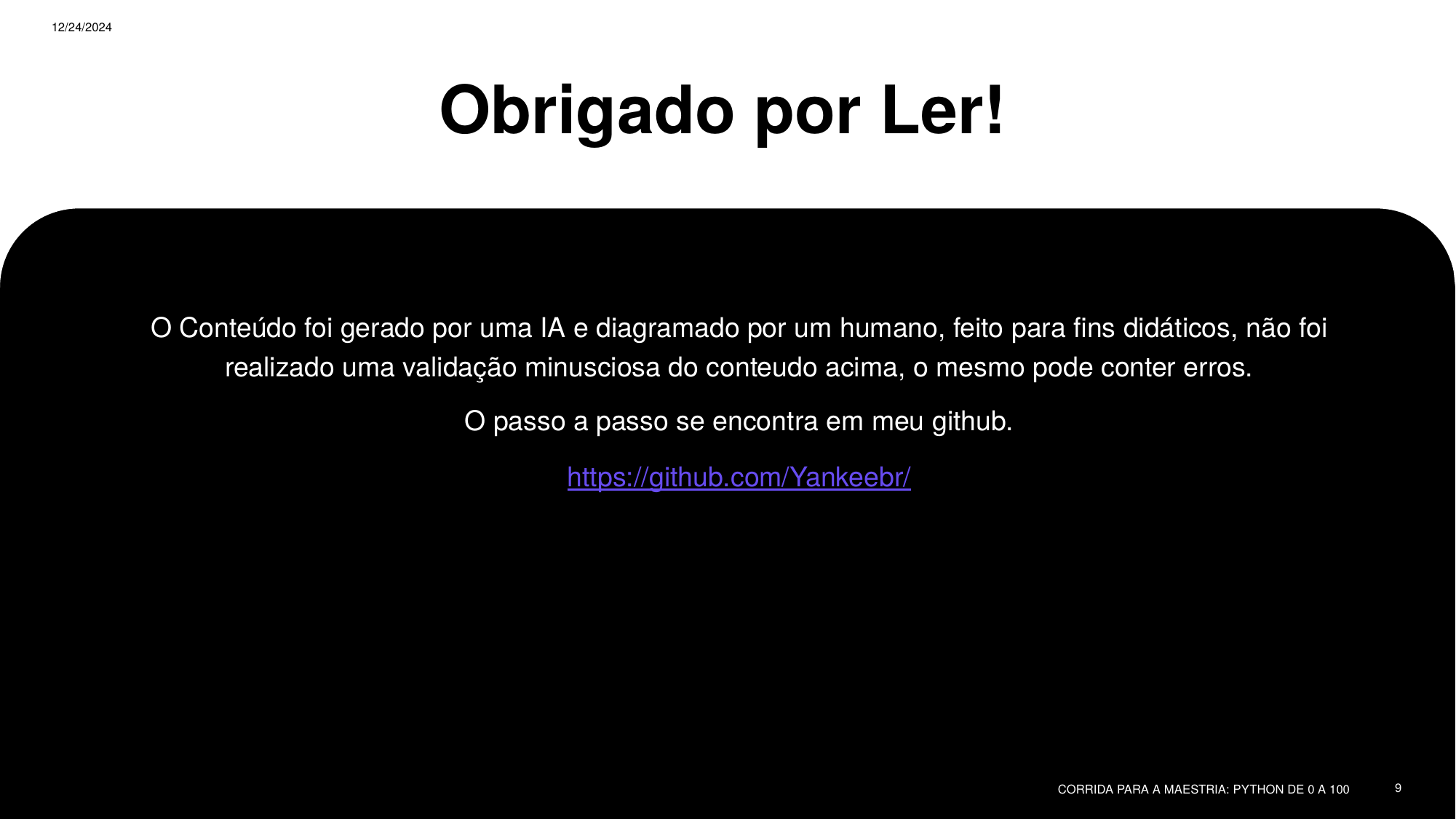

12/24/2024
# Obrigado por Ler!
O Conteúdo foi gerado por uma IA e diagramado por um humano, feito para fins didáticos, não foi realizado uma validação minusciosa do conteudo acima, o mesmo pode conter erros.
O passo a passo se encontra em meu github.
https://github.com/Yankeebr/

Corrida para a Maestria: Python de 0 a 100
9